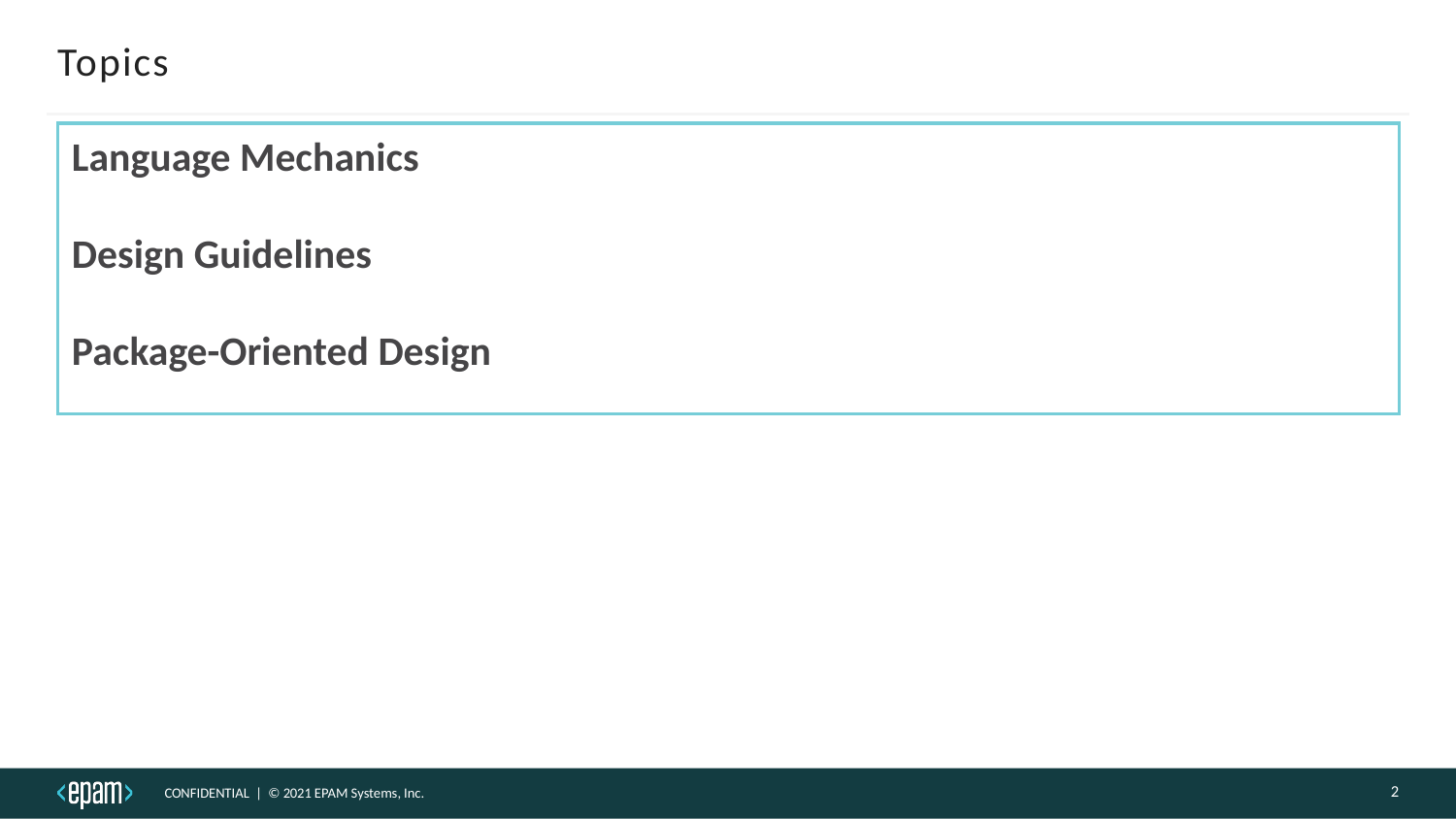

# Topics
Language Mechanics

Design Guidelines

Package-Oriented Design
2